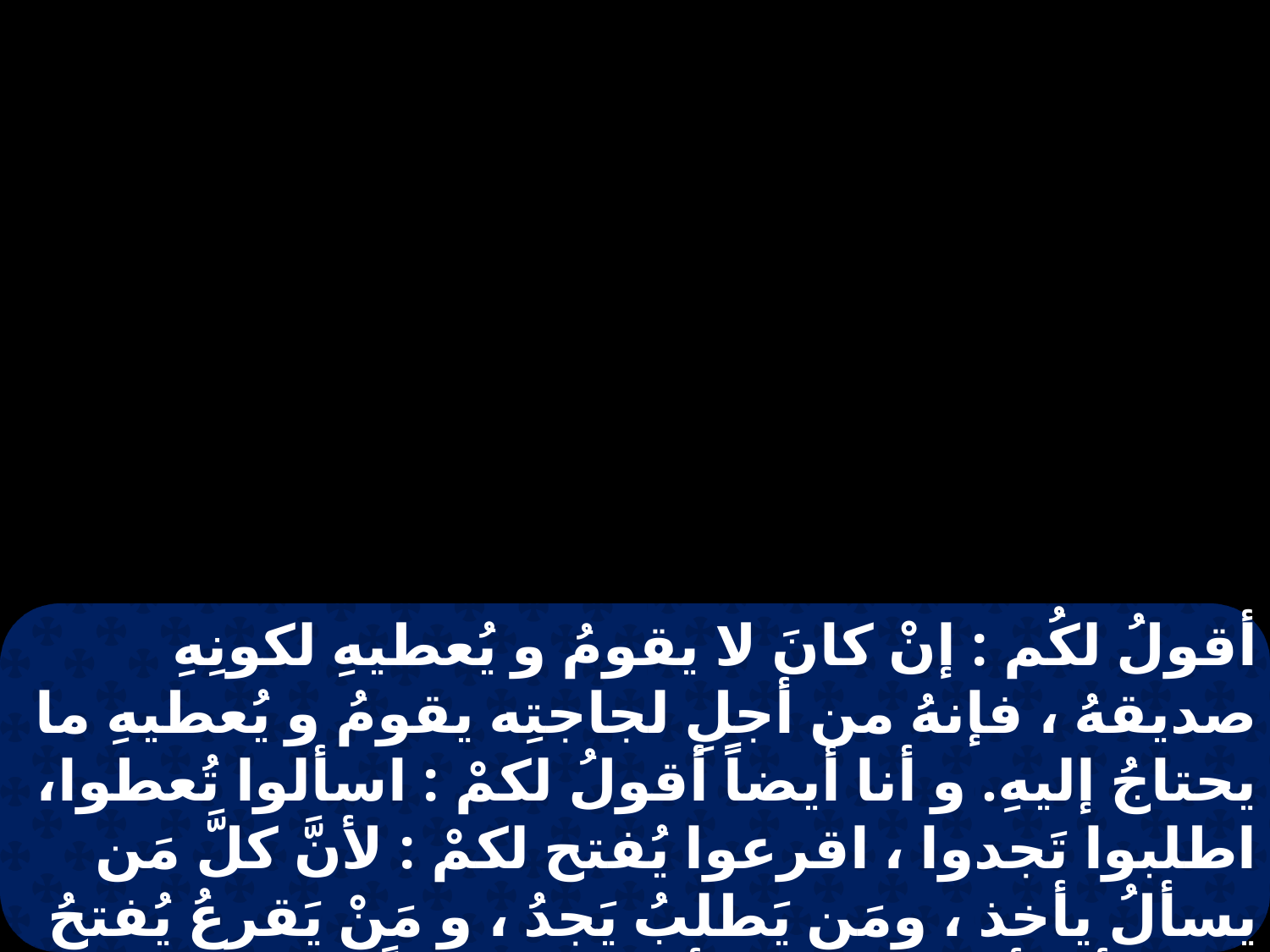

أقولُ لكُم : إنْ كانَ لا يقومُ و يُعطيهِ لكونِهِ صديقهُ ، فإنهُ من أجلِ لجاجتِه يقومُ و يُعطيهِ ما يحتاجُ إليهِ. و أنا أيضاً أقولُ لكمْ : اسألوا تُعطوا، اطلبوا تَجدوا ، اقرعوا يُفتح لكمْ : لأنَّ كلَّ مَن يسألُ يأخذ ، ومَن يَطلبُ يَجدُ ، و مَنْ يَقرعُ يُفتحُ لهُ ، فأيُ أبٍ منكم يسألهُ ابنُهُ ُخبزاً فيُعطيهِ حَجراً ، أو يسألهُ سمكة فيُعطيهُ حية بَدل السمكةِ .